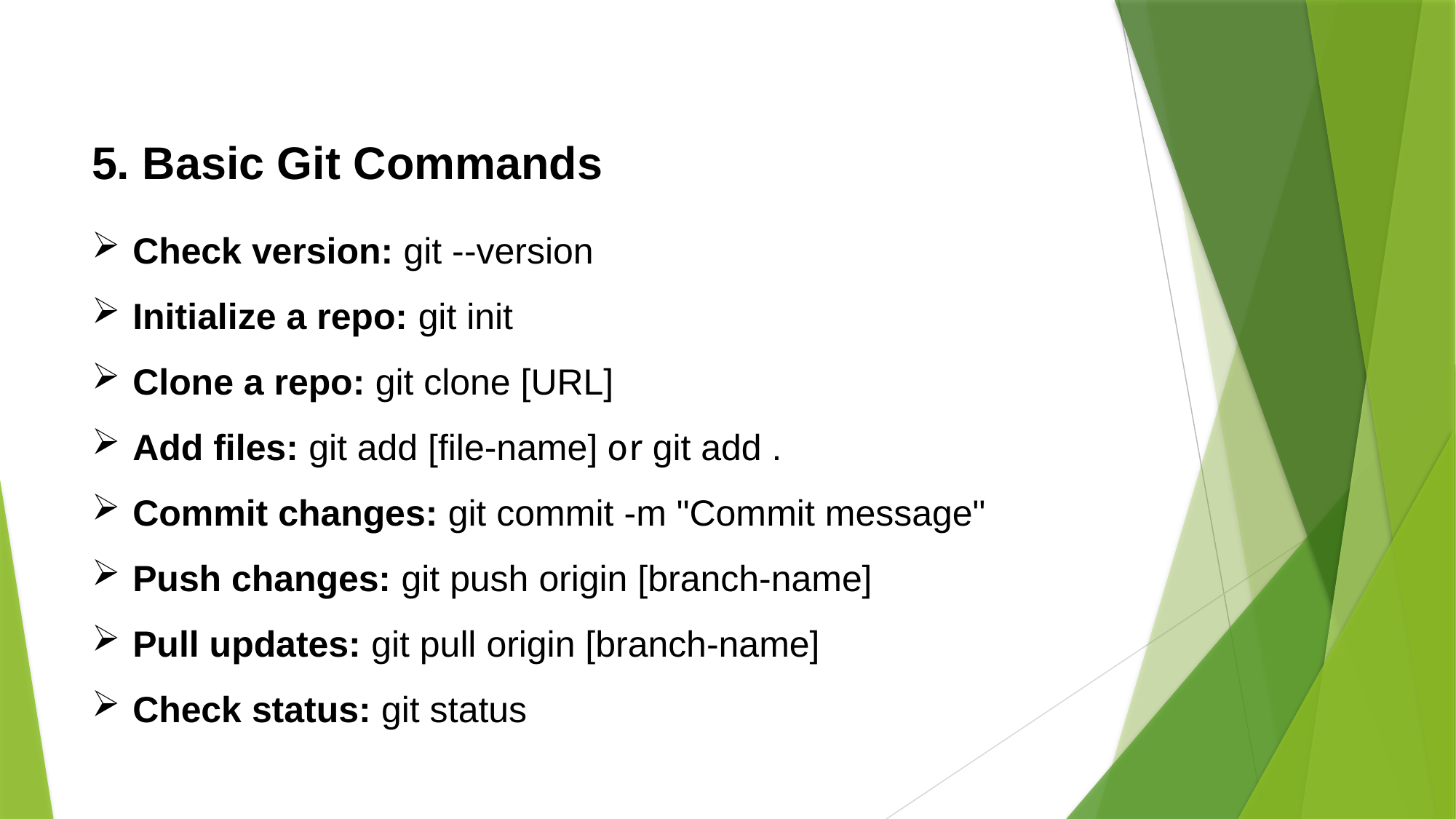

# 5. Basic Git Commands
Check version: git --version
Initialize a repo: git init
Clone a repo: git clone [URL]
Add files: git add [file-name] or git add .
Commit changes: git commit -m "Commit message"
Push changes: git push origin [branch-name]
Pull updates: git pull origin [branch-name]
Check status: git status